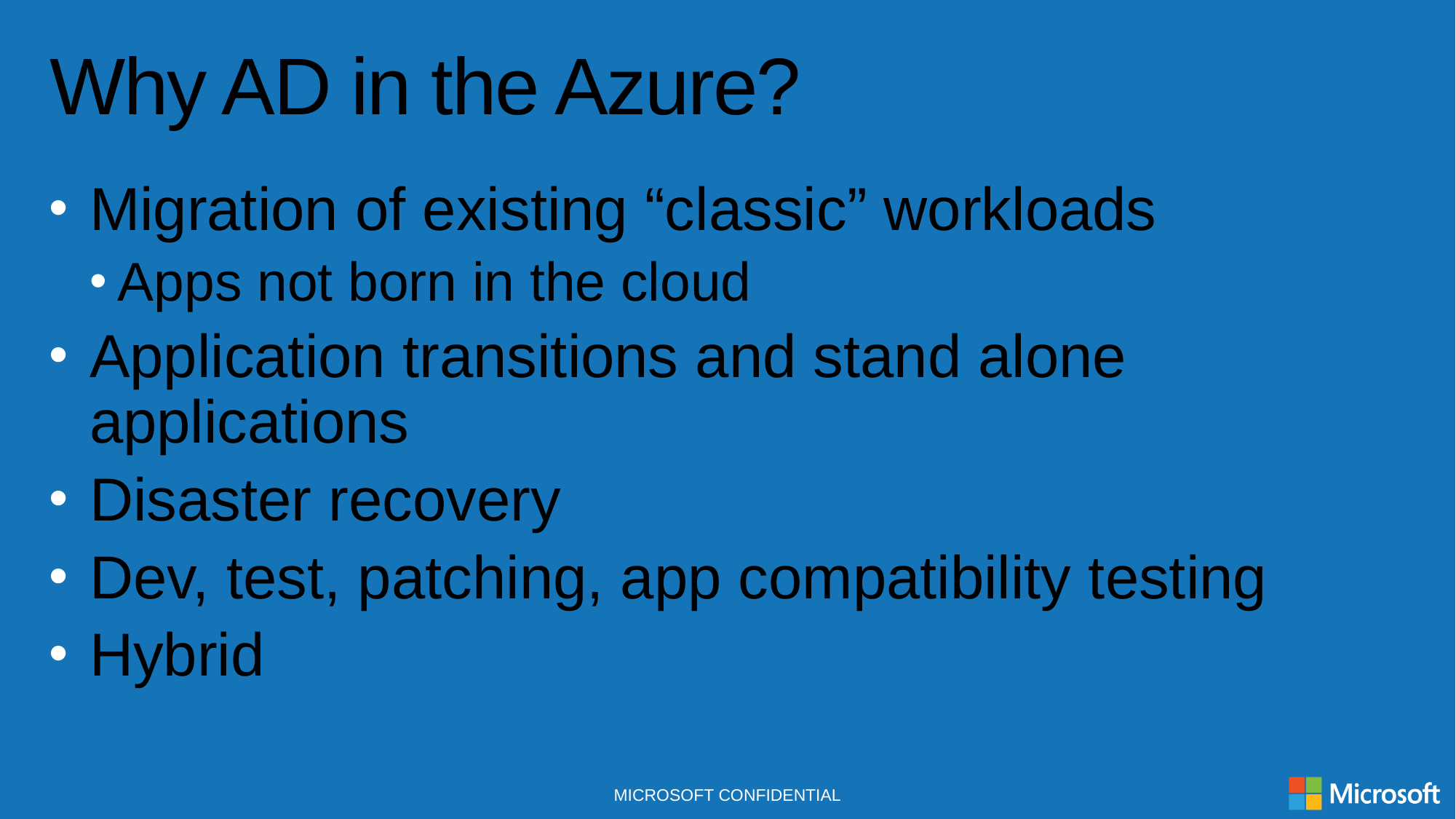

# Why AD in the Azure?
Migration of existing “classic” workloads
Apps not born in the cloud
Application transitions and stand alone applications
Disaster recovery
Dev, test, patching, app compatibility testing
Hybrid